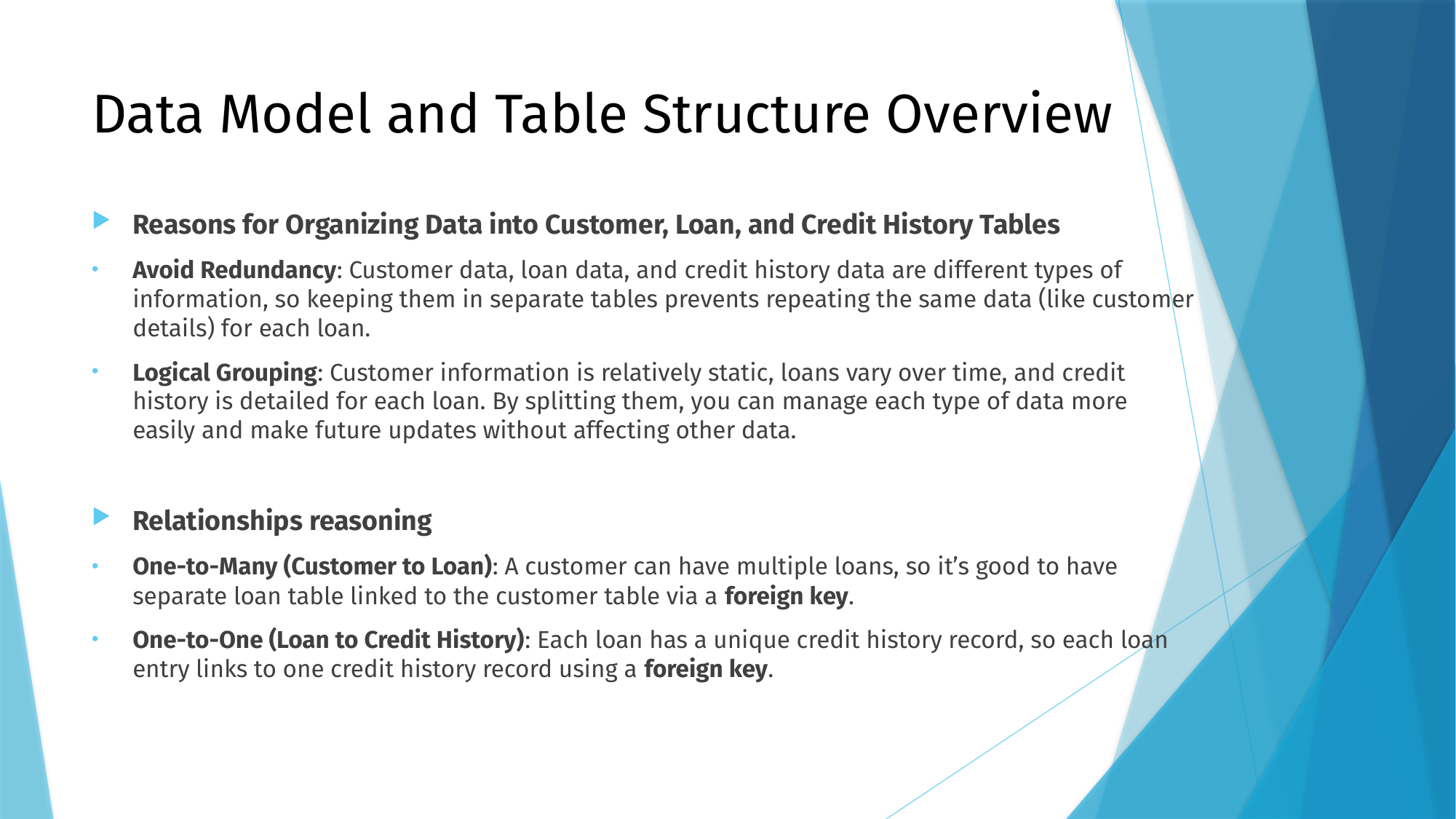

# Data Model and Table Structure Overview
Reasons for Organizing Data into Customer, Loan, and Credit History Tables
Avoid Redundancy: Customer data, loan data, and credit history data are different types of information, so keeping them in separate tables prevents repeating the same data (like customer details) for each loan.
Logical Grouping: Customer information is relatively static, loans vary over time, and credit history is detailed for each loan. By splitting them, you can manage each type of data more easily and make future updates without affecting other data.

Relationships reasoning
One-to-Many (Customer to Loan): A customer can have multiple loans, so it’s good to have separate loan table linked to the customer table via a foreign key.
One-to-One (Loan to Credit History): Each loan has a unique credit history record, so each loan entry links to one credit history record using a foreign key.